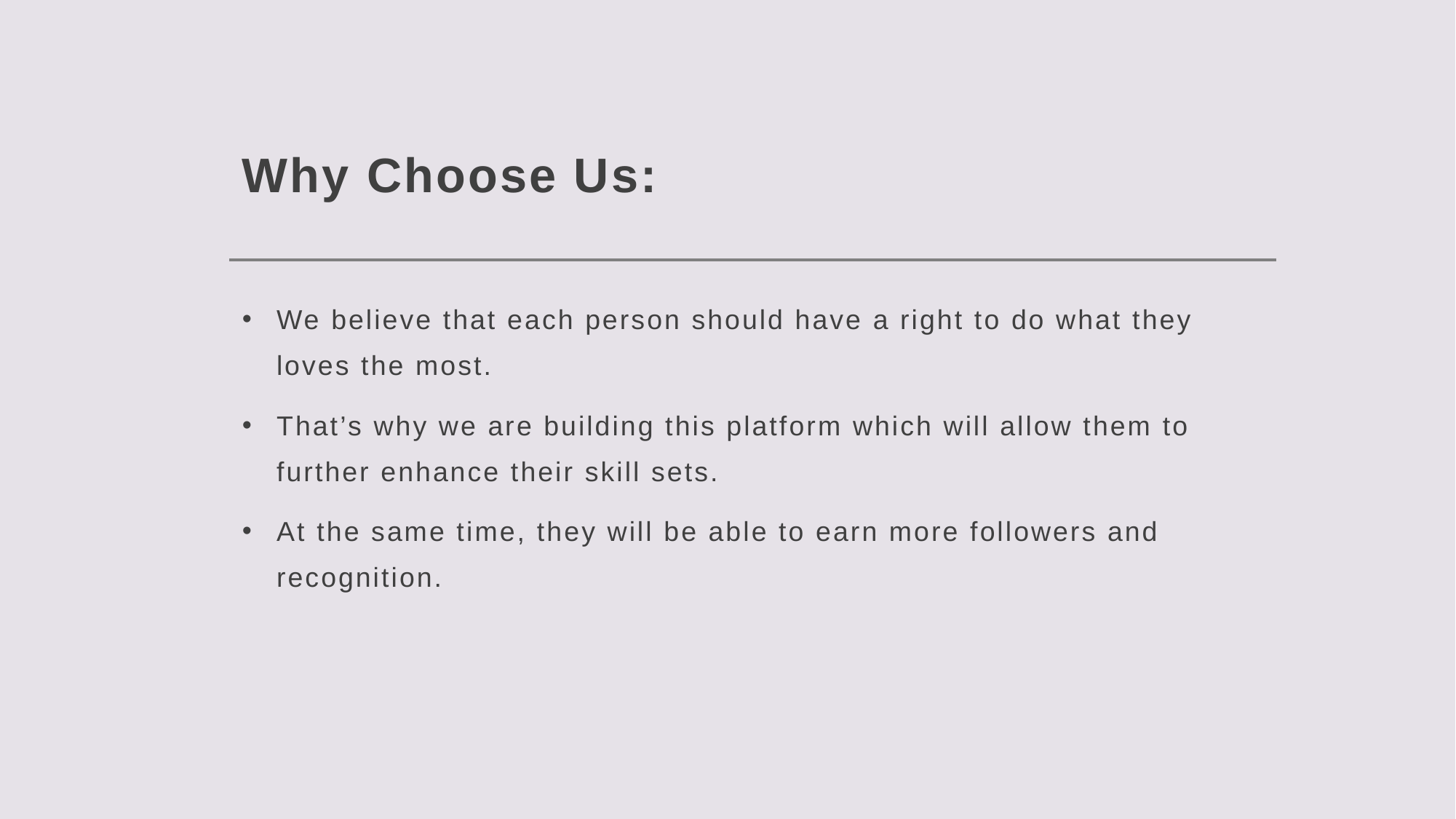

# Why Choose Us:
We believe that each person should have a right to do what they loves the most.
That’s why we are building this platform which will allow them to further enhance their skill sets.
At the same time, they will be able to earn more followers and recognition.